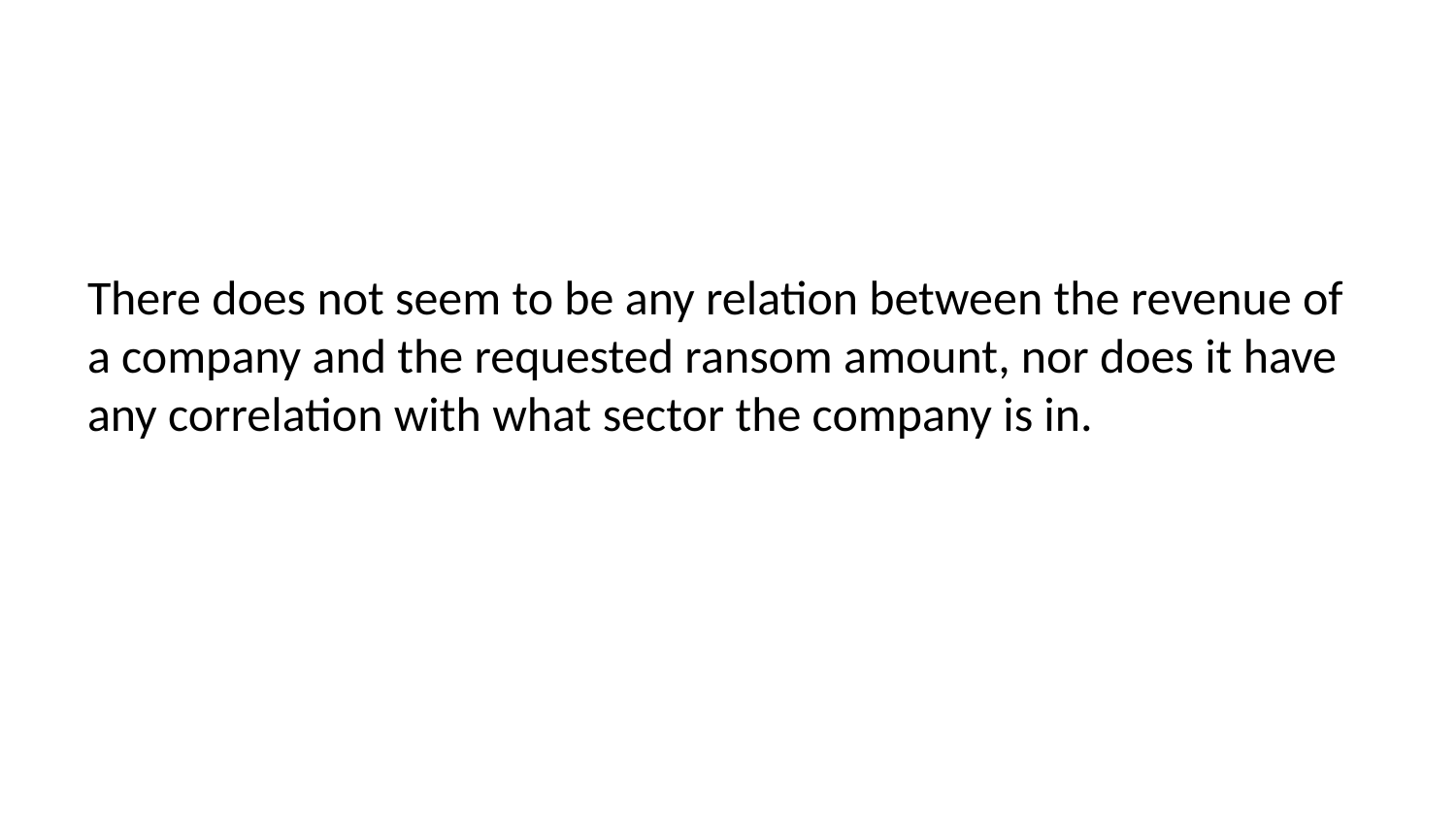

There does not seem to be any relation between the revenue of a company and the requested ransom amount, nor does it have any correlation with what sector the company is in.